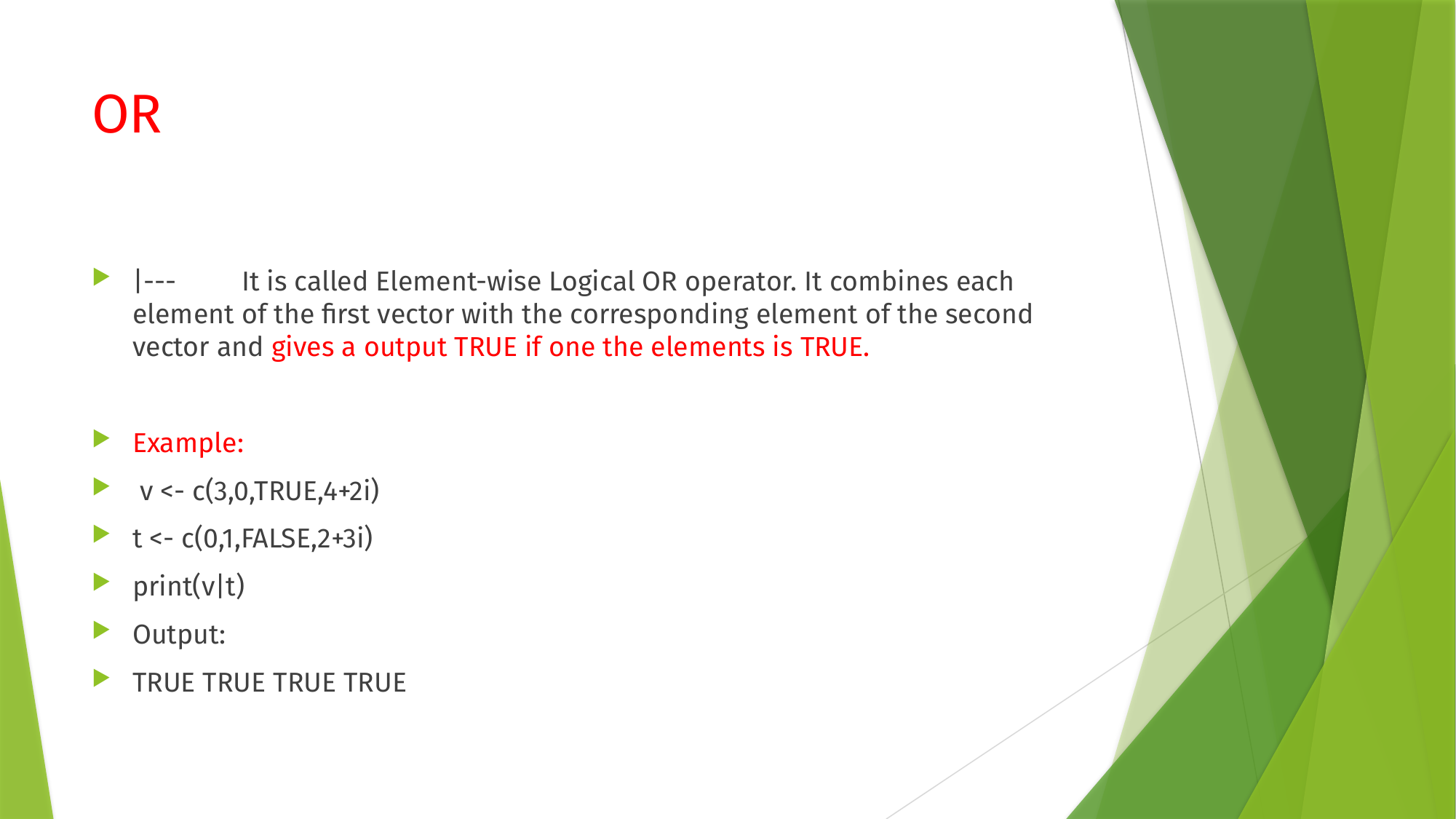

# OR
|---	It is called Element-wise Logical OR operator. It combines each element of the first vector with the corresponding element of the second vector and gives a output TRUE if one the elements is TRUE.

Example:
 v <- c(3,0,TRUE,4+2i)
t <- c(0,1,FALSE,2+3i)
print(v|t)
Output:
TRUE TRUE TRUE TRUE